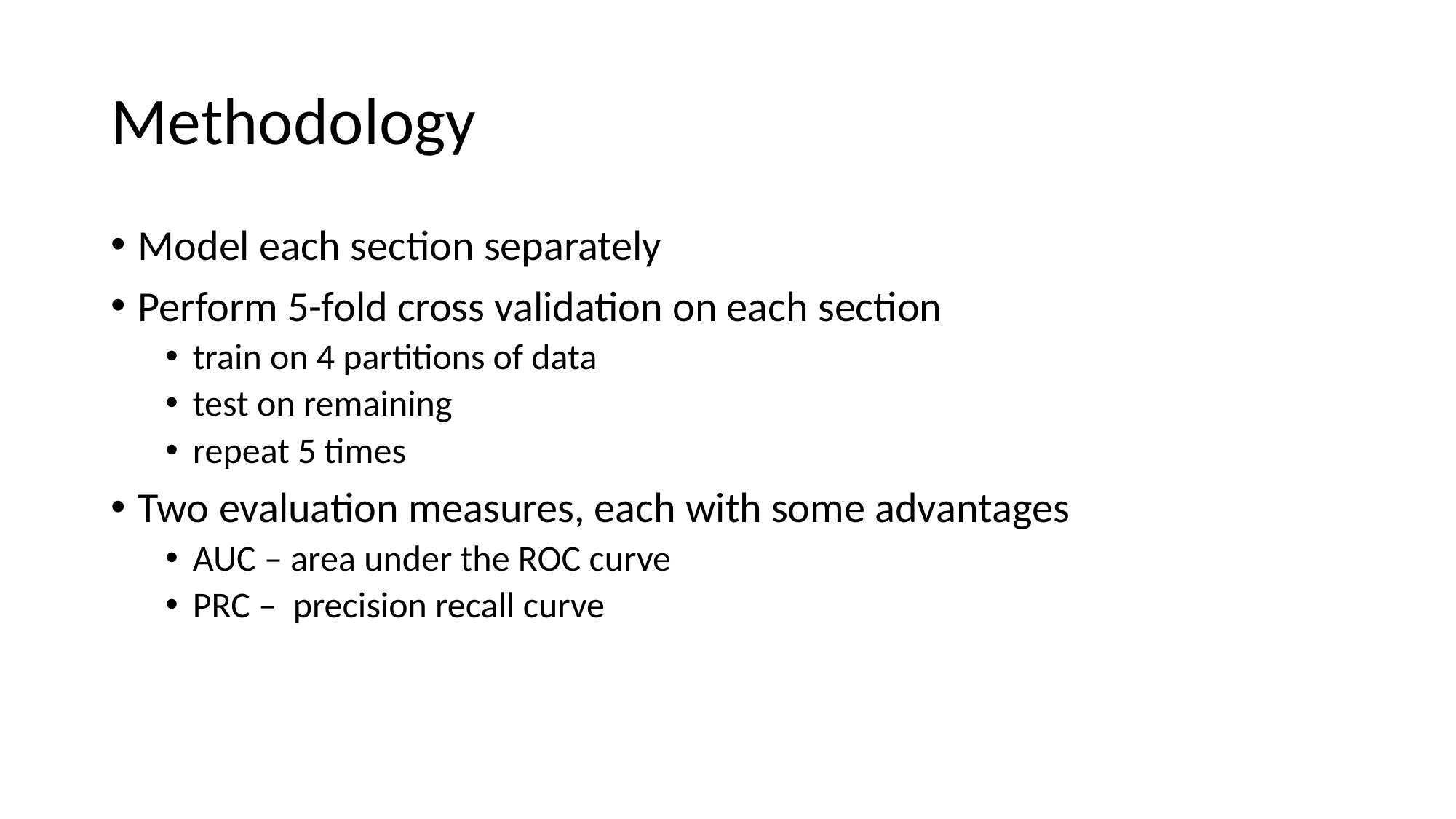

# Methodology
Model each section separately
Perform 5-fold cross validation on each section
train on 4 partitions of data
test on remaining
repeat 5 times
Two evaluation measures, each with some advantages
AUC – area under the ROC curve
PRC –  precision recall curve